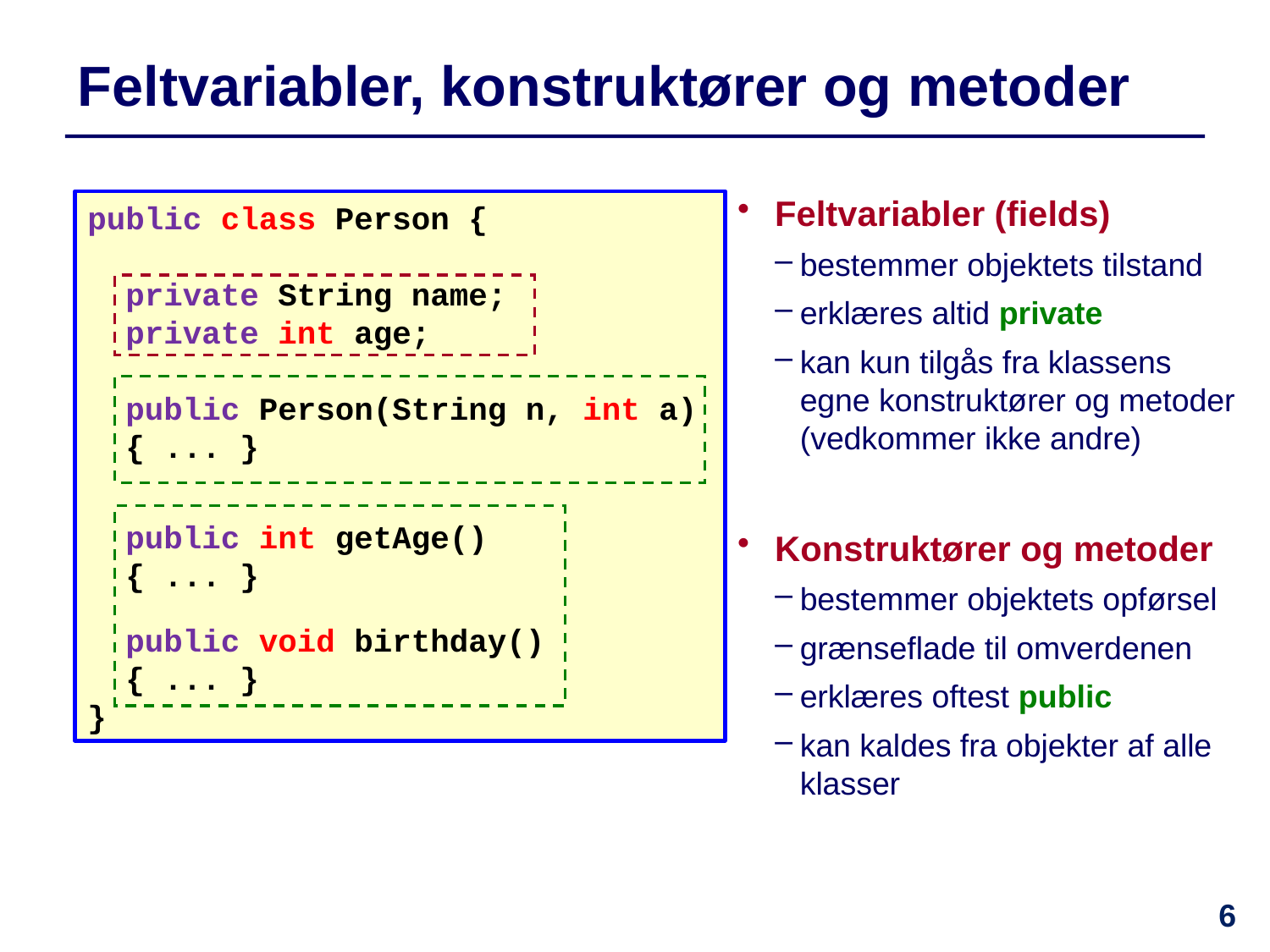

# Feltvariabler, konstruktører og metoder
Feltvariabler (fields)
bestemmer objektets tilstand
erklæres altid private
kan kun tilgås fra klassens egne konstruktører og metoder (vedkommer ikke andre)

Konstruktører og metoder
bestemmer objektets opførsel
grænseflade til omverdenen
erklæres oftest public
kan kaldes fra objekter af alle klasser
public class Person {

  private String name;
  private int age;

  public Person(String n, int a)
  { ... }

  public int getAge()
  { ... }

  public void birthday()
  { ... }
}

6